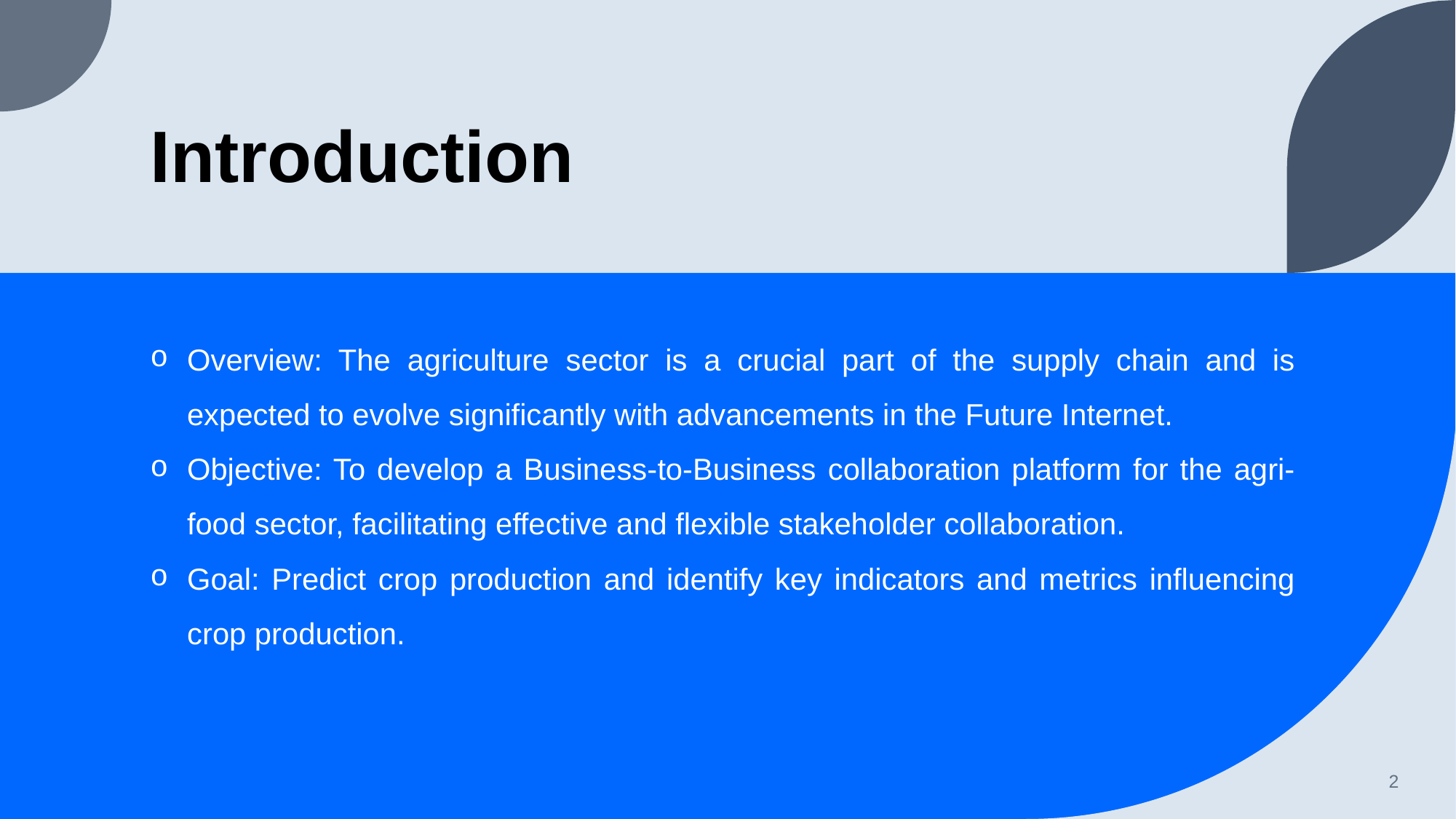

# Introduction
Overview: The agriculture sector is a crucial part of the supply chain and is expected to evolve significantly with advancements in the Future Internet.
Objective: To develop a Business-to-Business collaboration platform for the agri-food sector, facilitating effective and flexible stakeholder collaboration.
Goal: Predict crop production and identify key indicators and metrics influencing crop production.
2